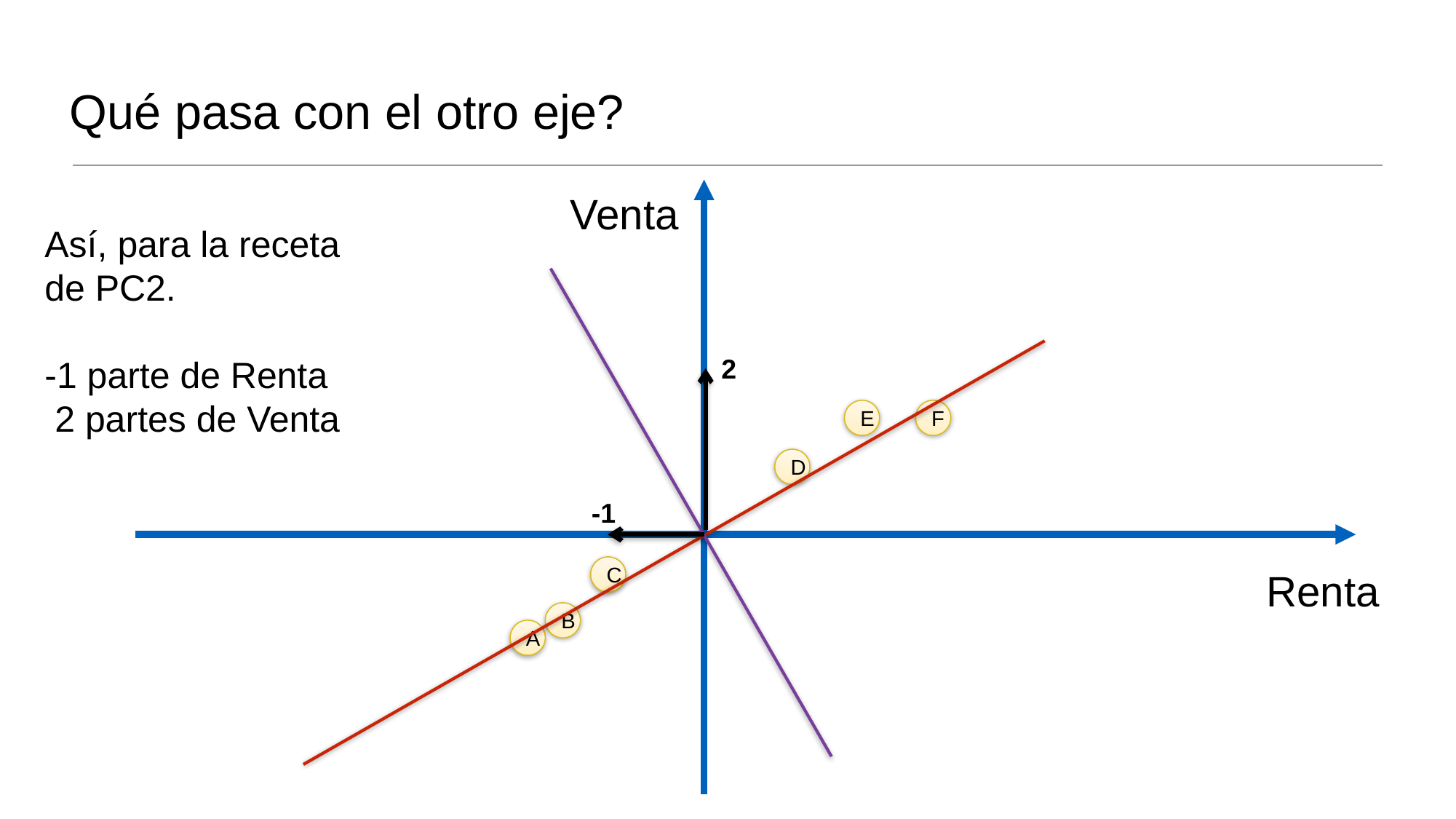

# Qué pasa con el otro eje?
Venta
Renta
Así, para la receta de PC2.

-1 parte de Renta
 2 partes de Venta
2
E
F
D
-1
C
B
A